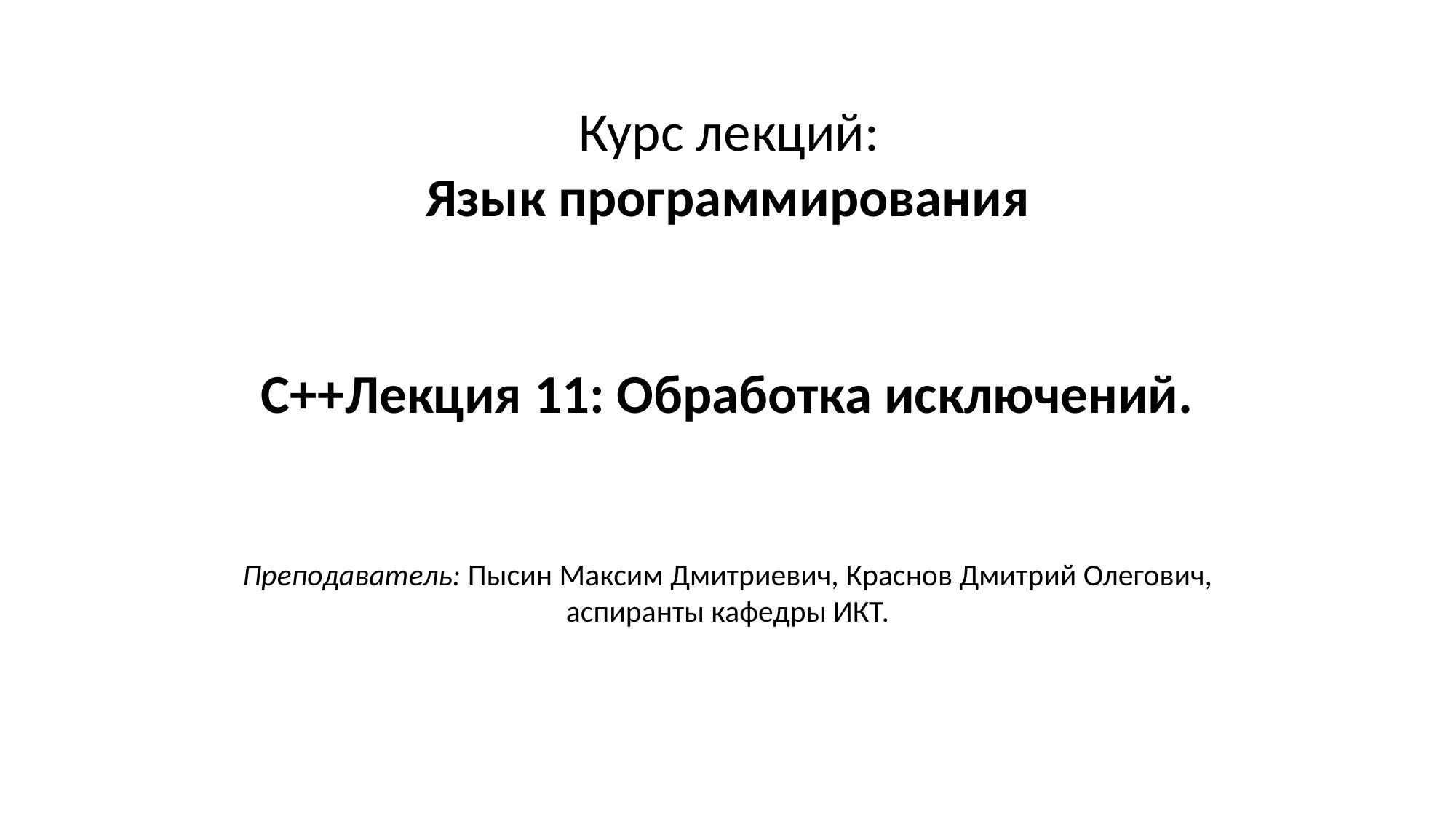

Курс лекций:
Язык программирования

C++Лекция 11: Обработка исключений.

Преподаватель: Пысин Максим Дмитриевич, Краснов Дмитрий Олегович,
аспиранты кафедры ИКТ.